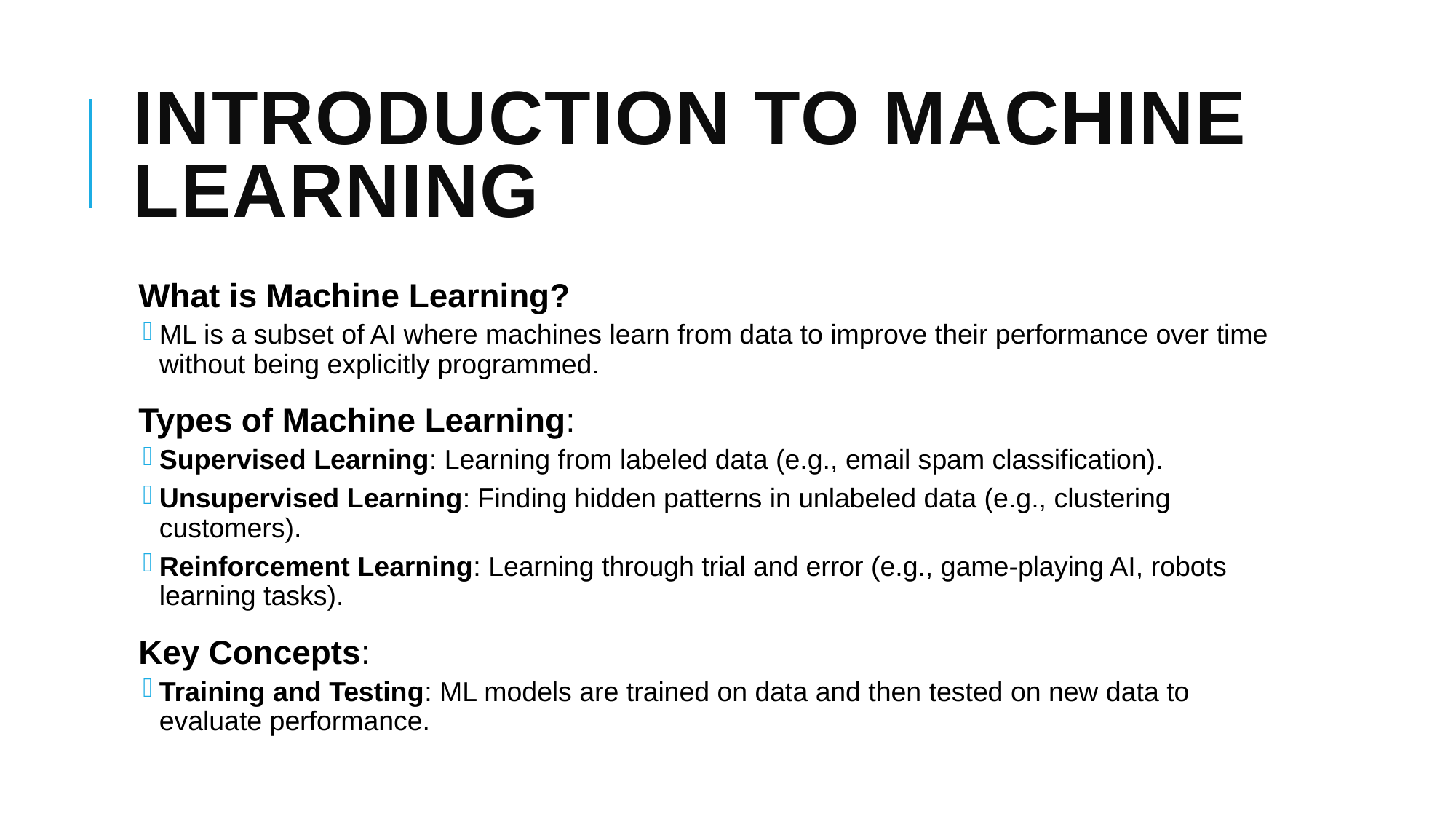

# Introduction to Machine Learning
What is Machine Learning?
ML is a subset of AI where machines learn from data to improve their performance over time without being explicitly programmed.
Types of Machine Learning:
Supervised Learning: Learning from labeled data (e.g., email spam classification).
Unsupervised Learning: Finding hidden patterns in unlabeled data (e.g., clustering customers).
Reinforcement Learning: Learning through trial and error (e.g., game-playing AI, robots learning tasks).
Key Concepts:
Training and Testing: ML models are trained on data and then tested on new data to evaluate performance.